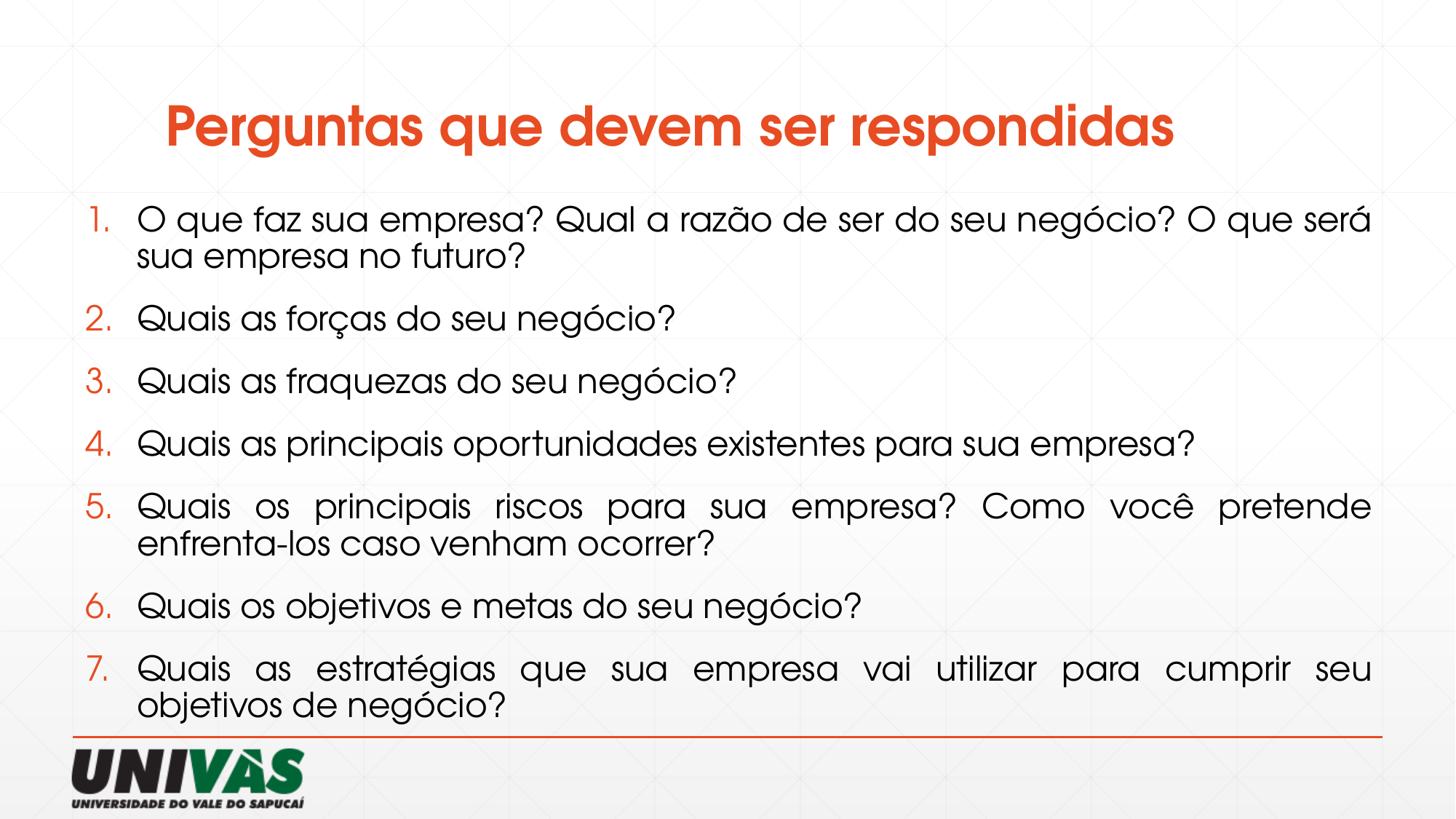

# Perguntas que devem ser respondidas
O que faz sua empresa? Qual a razão de ser do seu negócio? O que será sua empresa no futuro?
Quais as forças do seu negócio?
Quais as fraquezas do seu negócio?
Quais as principais oportunidades existentes para sua empresa?
Quais os principais riscos para sua empresa? Como você pretende enfrenta-los caso venham ocorrer?
Quais os objetivos e metas do seu negócio?
Quais as estratégias que sua empresa vai utilizar para cumprir seu objetivos de negócio?